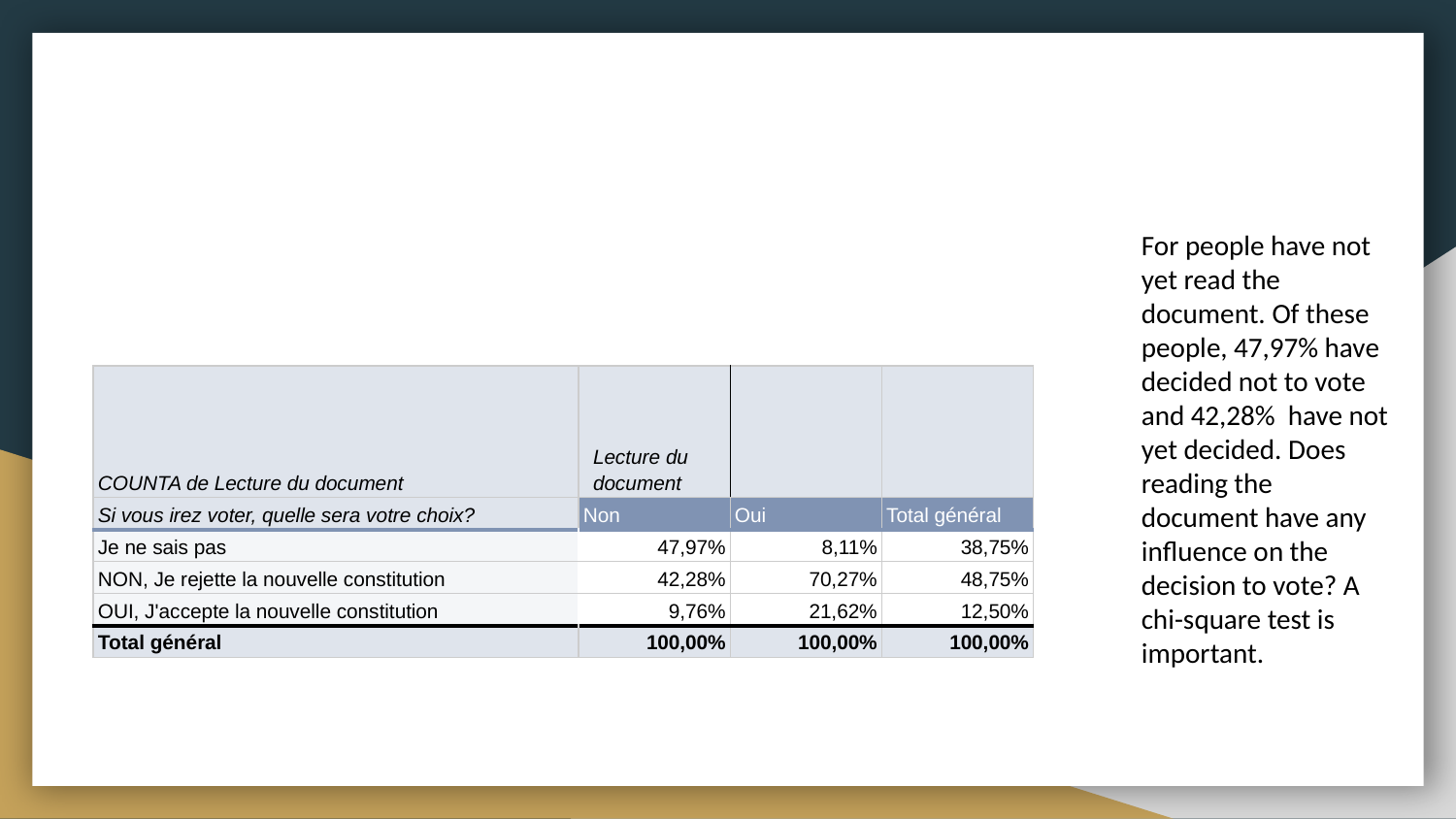

For people have not yet read the document. Of these people, 47,97% have decided not to vote and 42,28%  have not yet decided. Does reading the document have any influence on the decision to vote? A chi-square test is important.

| COUNTA de Lecture du document | Lecture du document |  |  |
| --- | --- | --- | --- |
| Si vous irez voter, quelle sera votre choix? | Non | Oui | Total général |
| Je ne sais pas | 47,97% | 8,11% | 38,75% |
| NON, Je rejette la nouvelle constitution | 42,28% | 70,27% | 48,75% |
| OUI, J'accepte la nouvelle constitution | 9,76% | 21,62% | 12,50% |
| Total général | 100,00% | 100,00% | 100,00% |